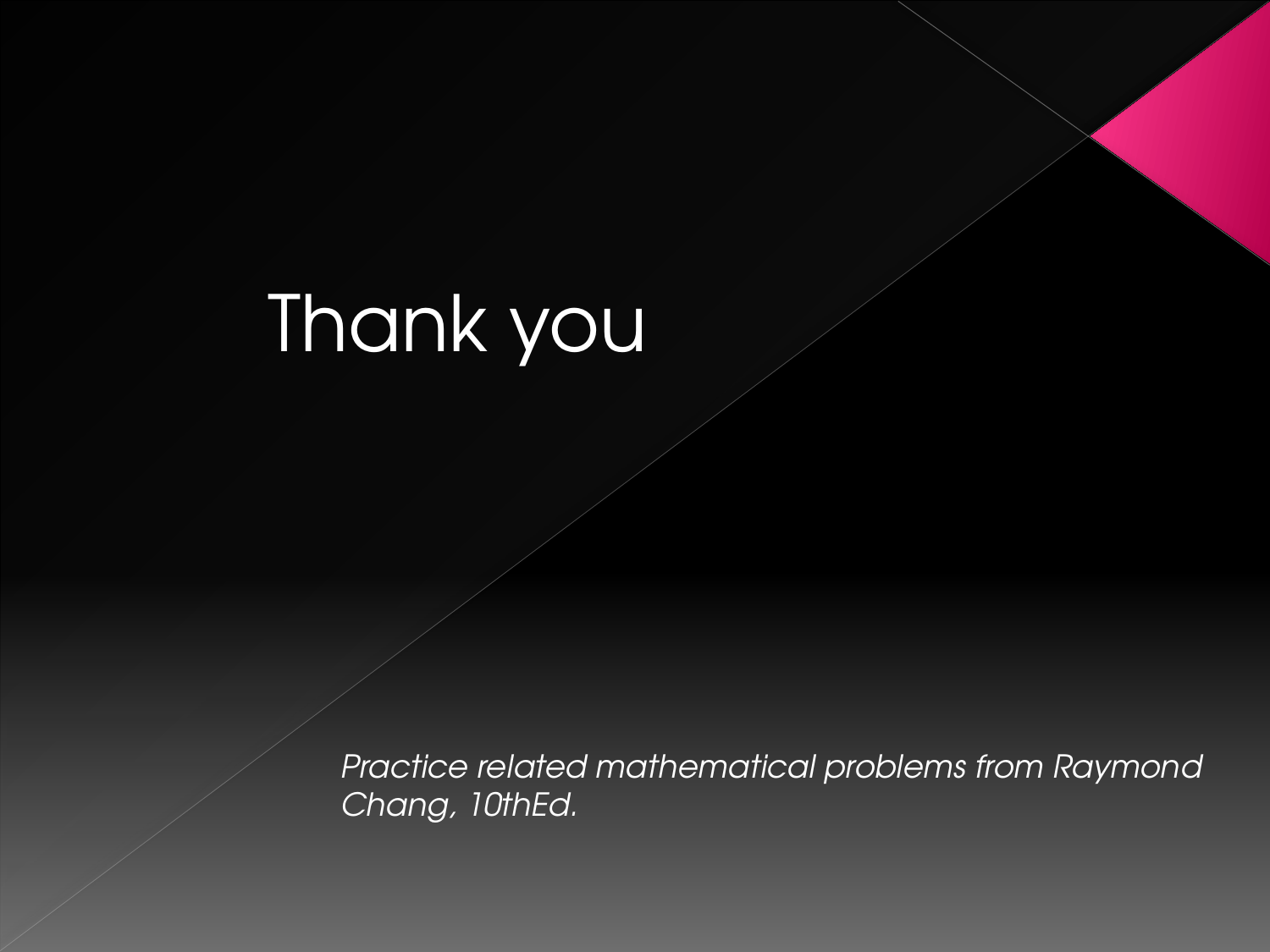

Thank you
Practice related mathematical problems from Raymond Chang, 10thEd.